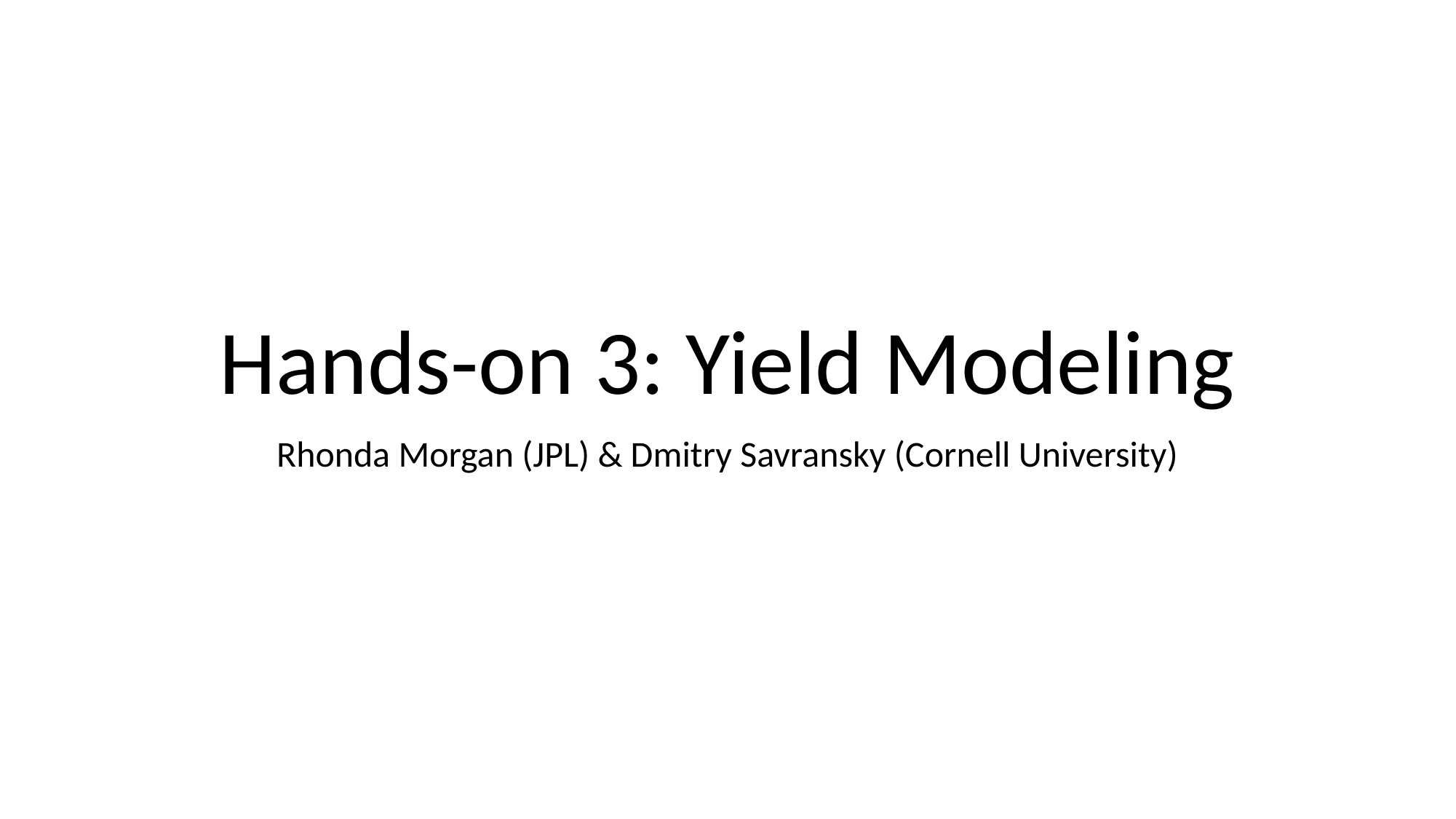

# Hands-on 3: Yield Modeling
Rhonda Morgan (JPL) & Dmitry Savransky (Cornell University)